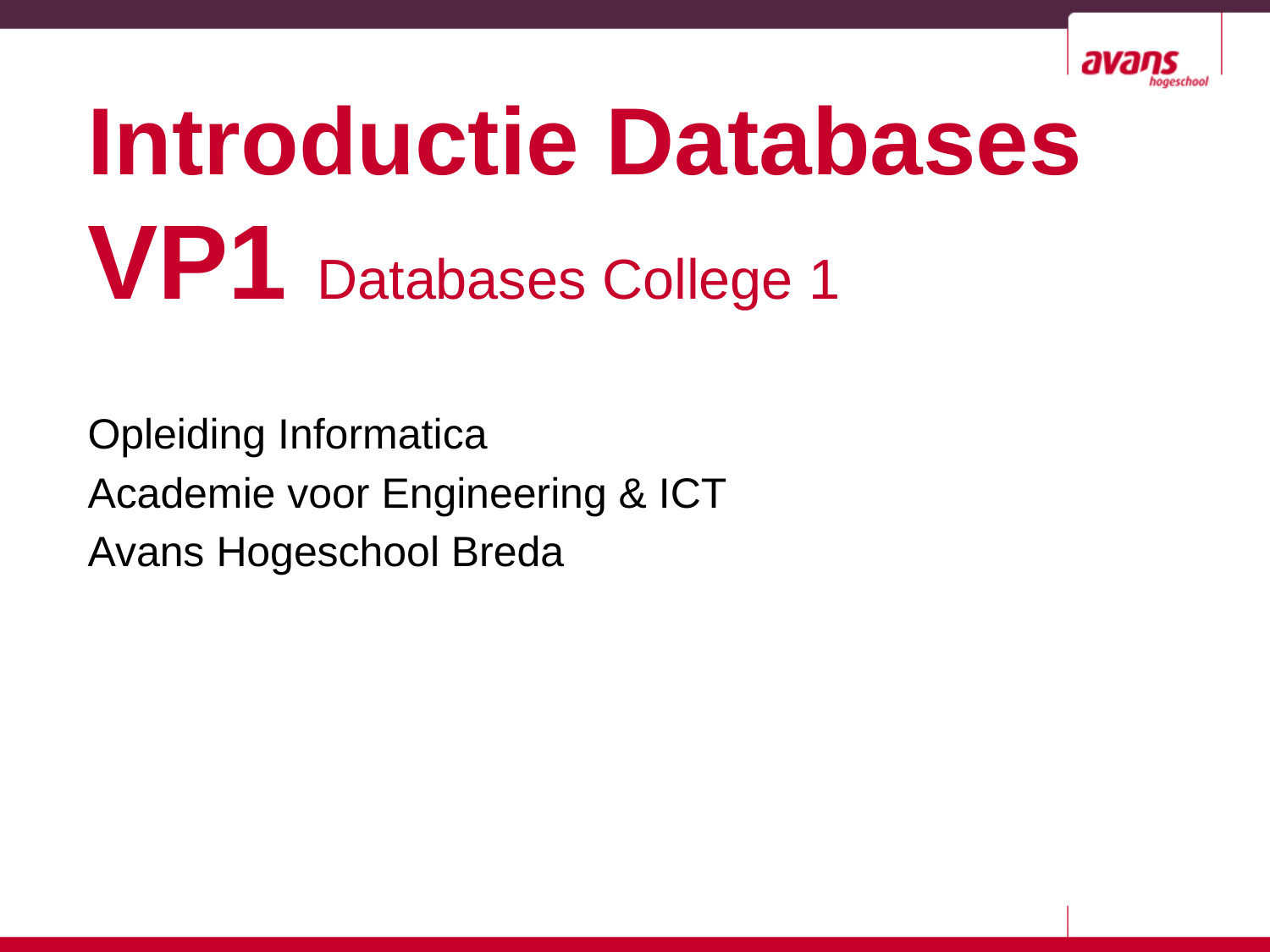

# Introductie Databases VP1 Databases College 1
Opleiding Informatica
Academie voor Engineering & ICT
Avans Hogeschool Breda